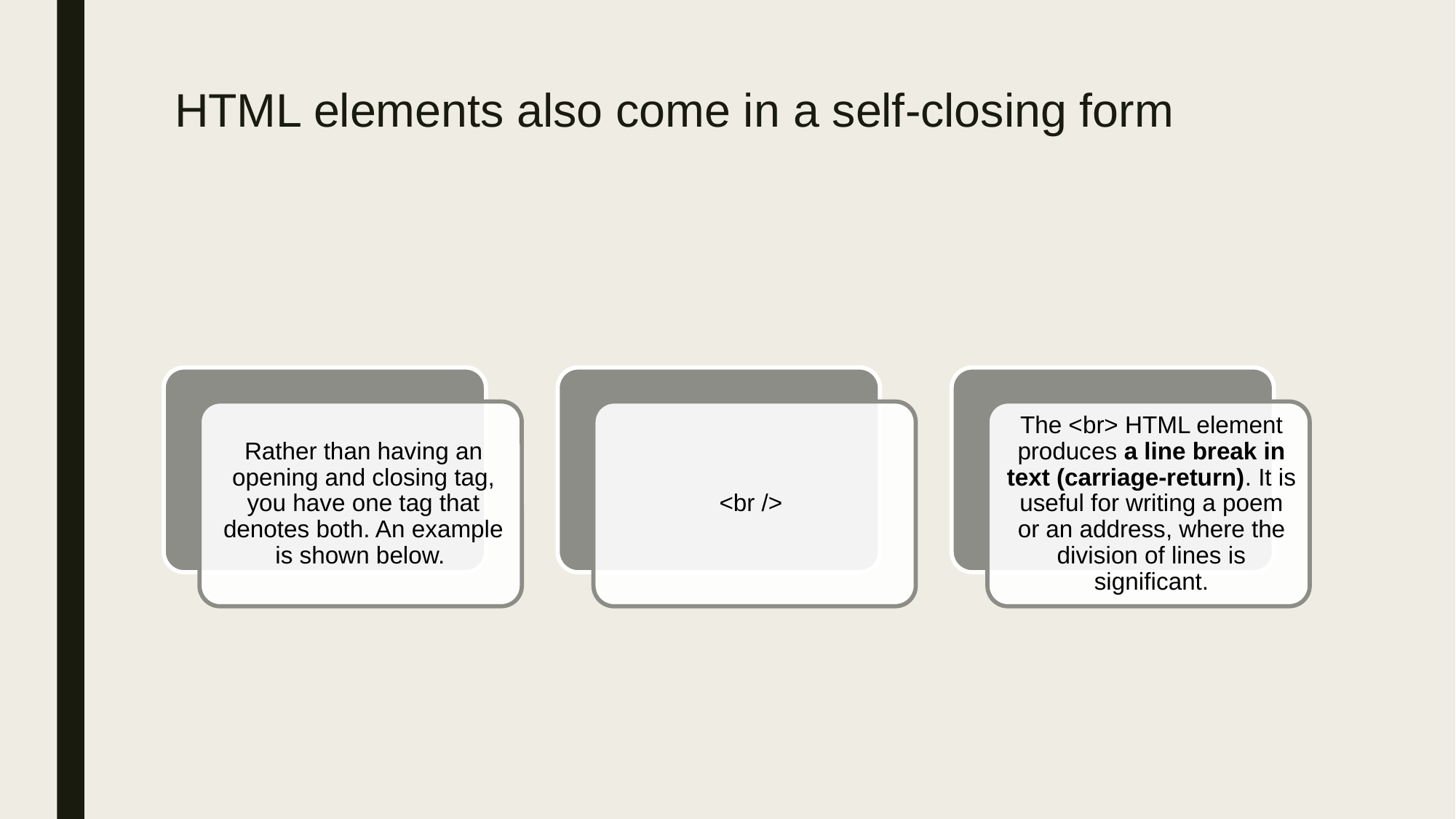

# HTML elements also come in a self-closing form
Rather than having an opening and closing tag, you have one tag that denotes both. An example is shown below.
<br />
The <br> HTML element produces a line break in text (carriage-return). It is useful for writing a poem or an address, where the division of lines is significant.